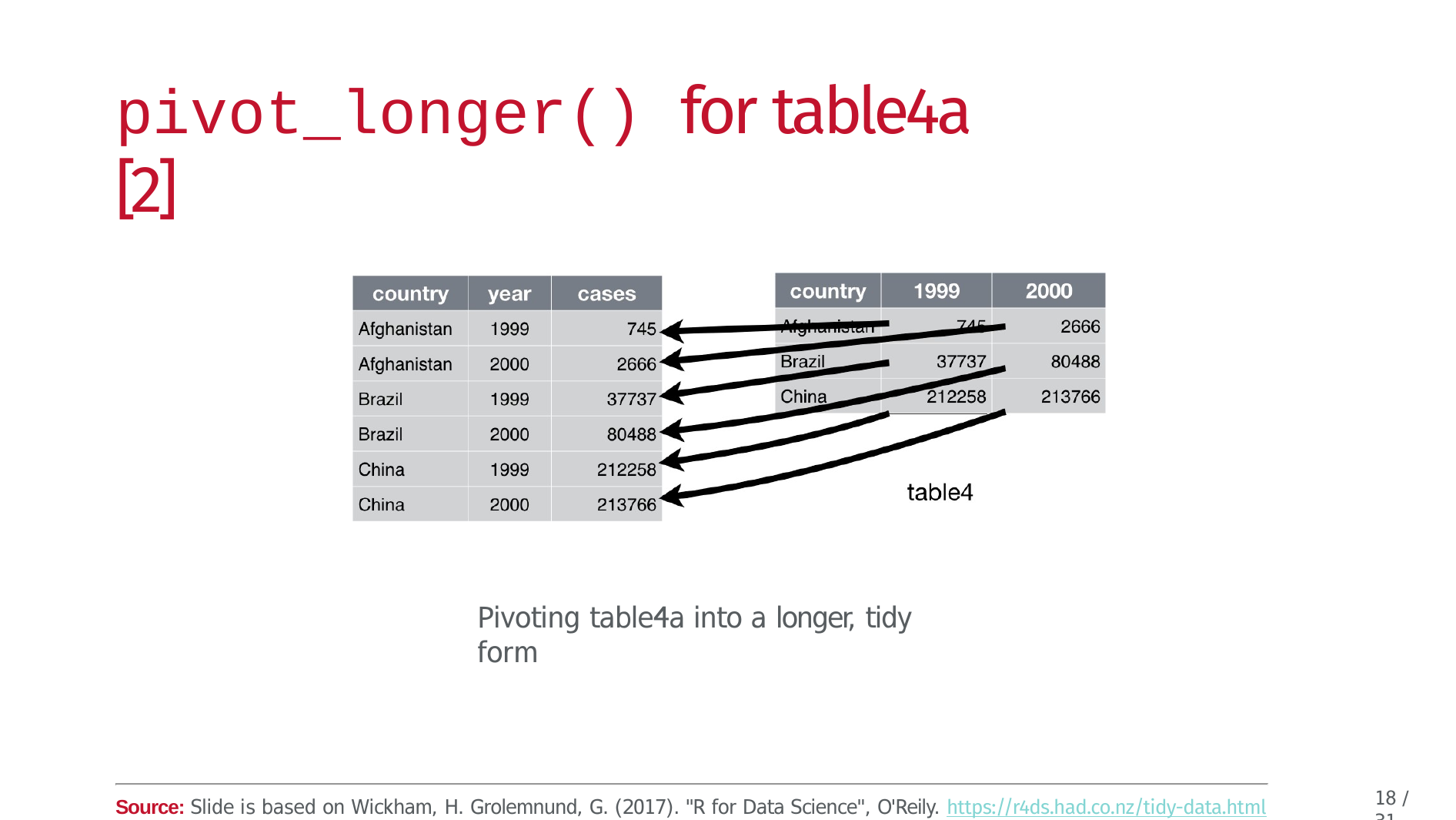

# pivot_longer() for table4a [2]

Pivoting table4a into a longer, tidy form

18 / 31
Source: Slide is based on Wickham, H. Grolemnund, G. (2017). "R for Data Science", O'Reily. https://r4ds.had.co.nz/tidy-data.html.